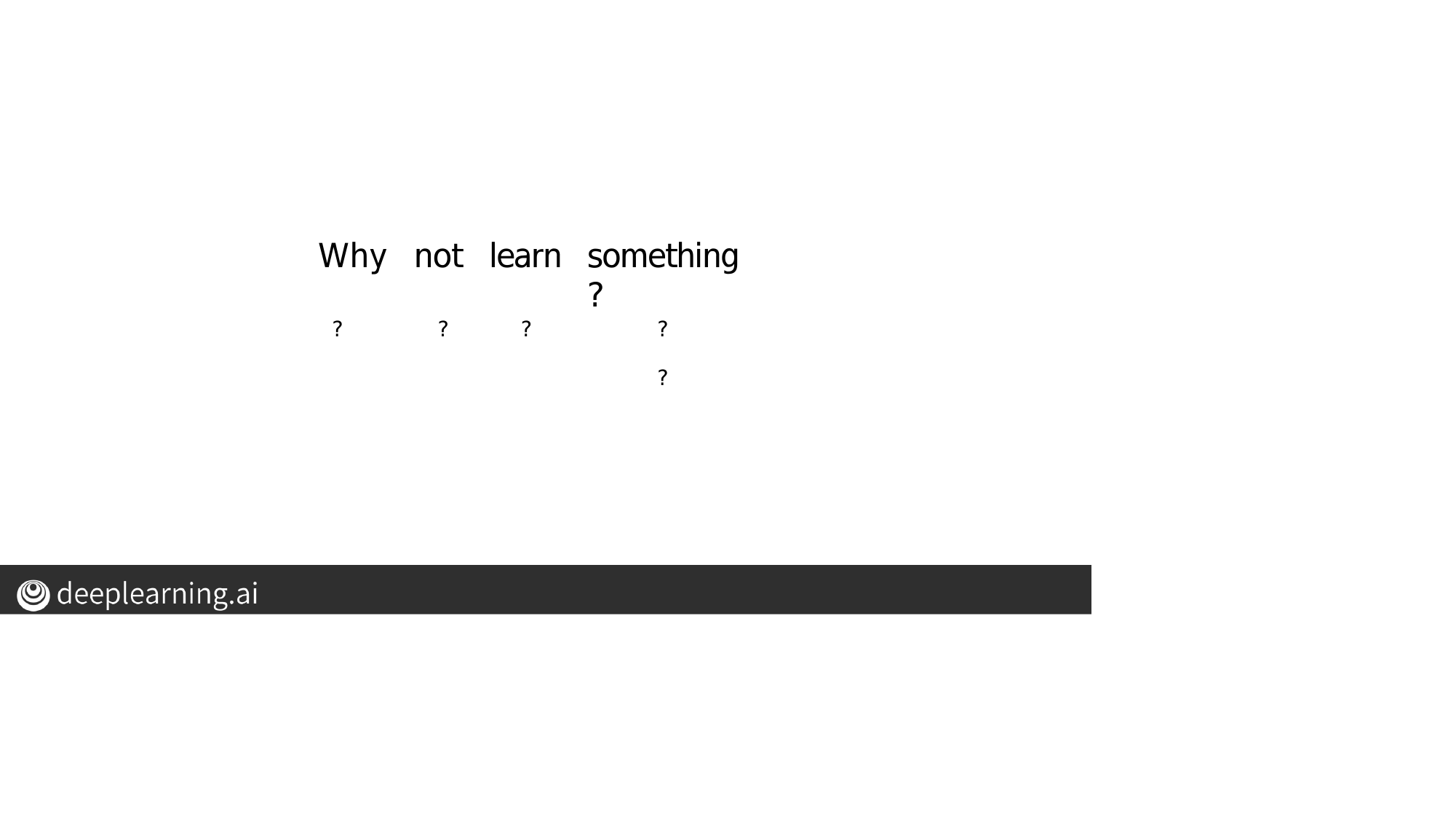

| Why | not | learn | something ? |
| --- | --- | --- | --- |
| ? | ? | ? | ? ? |